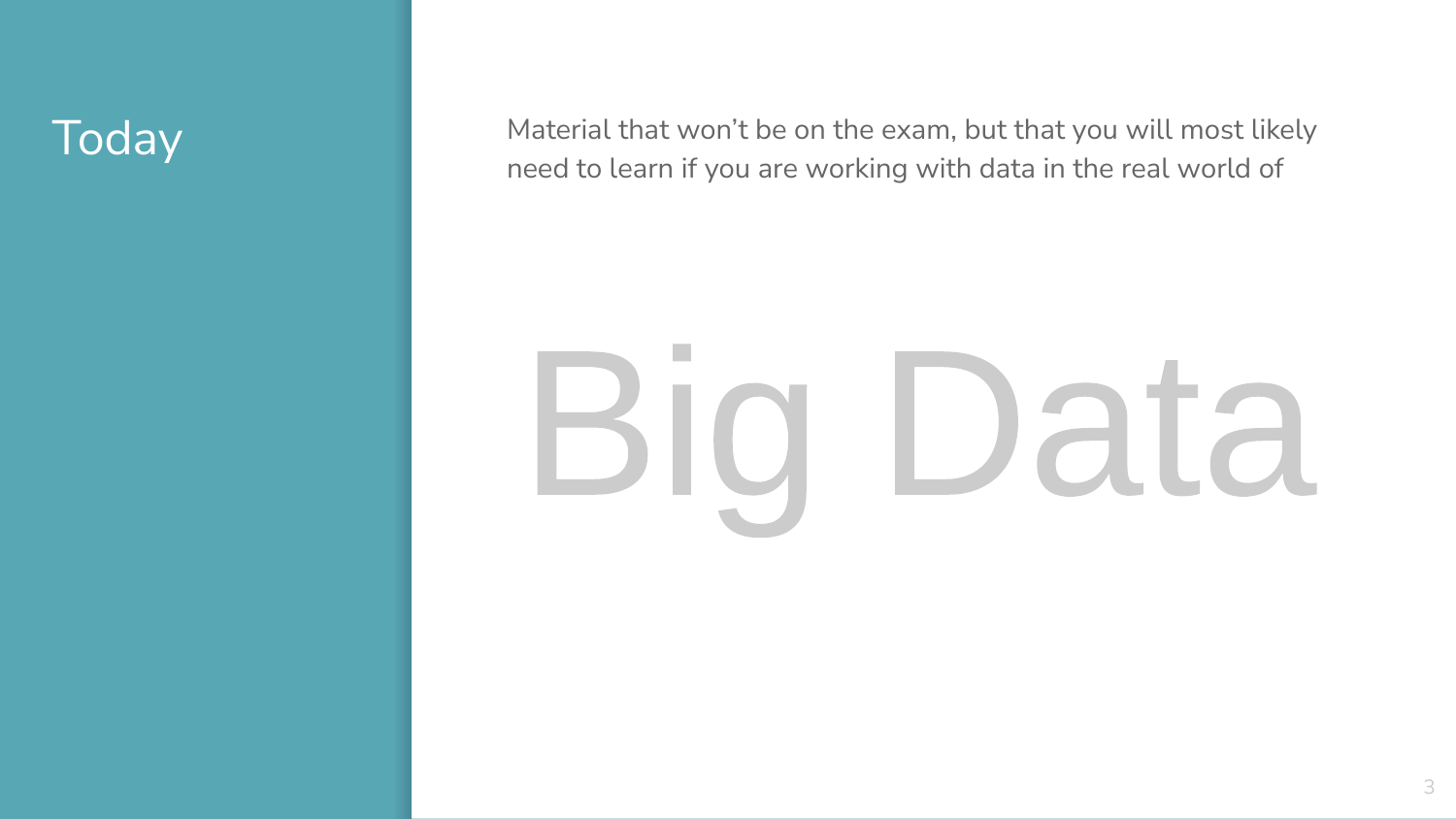

# Today
Material that won’t be on the exam, but that you will most likely need to learn if you are working with data in the real world of

Big Data
3